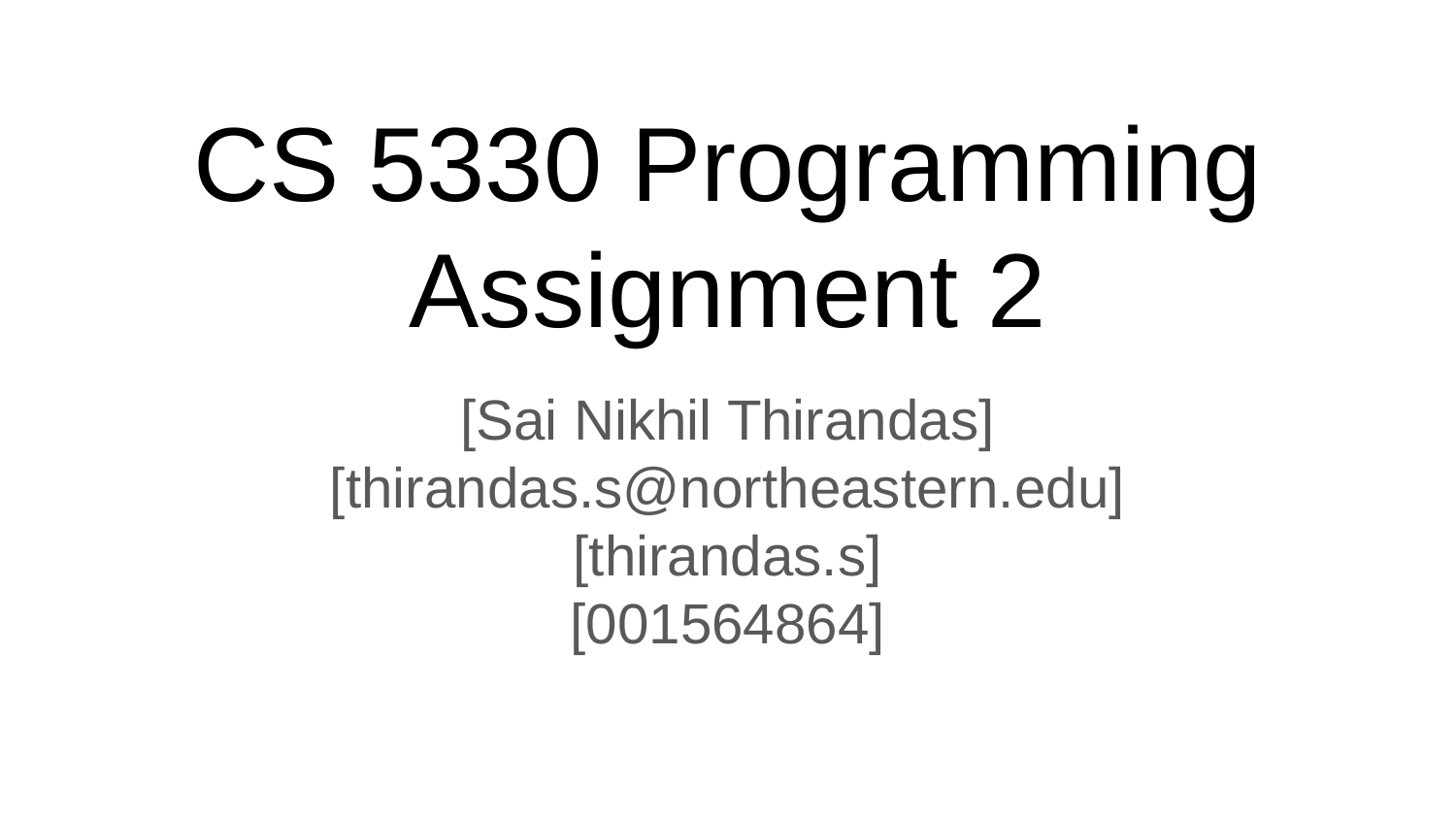

# CS 5330 Programming Assignment 2
[Sai Nikhil Thirandas]
[thirandas.s@northeastern.edu]
[thirandas.s]
[001564864]